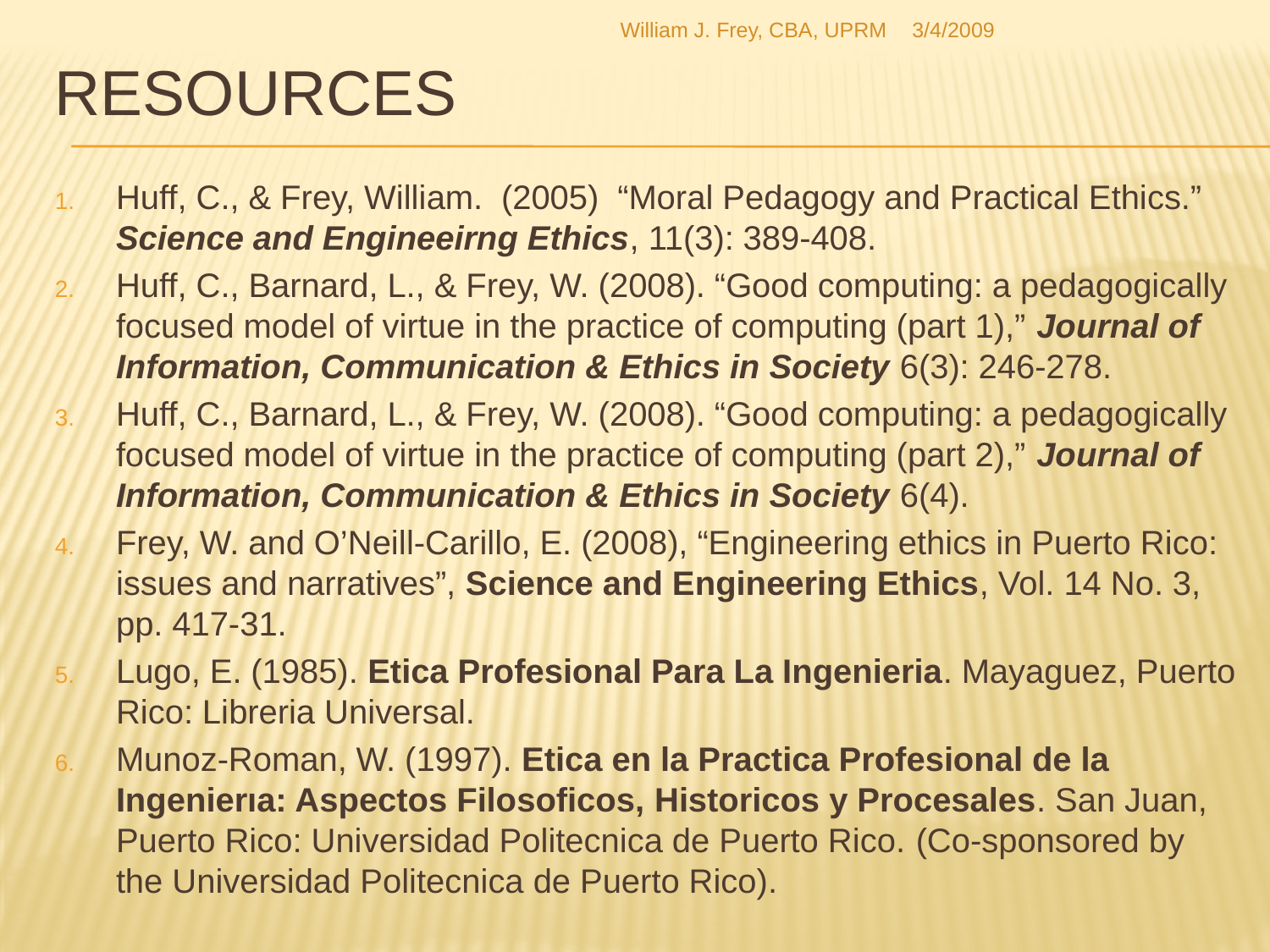

William J. Frey, CBA, UPRM
3/4/2009
# Resources
Huff, C., & Frey, William.  (2005)  “Moral Pedagogy and Practical Ethics.”  Science and Engineeirng Ethics, 11(3): 389-408.
Huff, C., Barnard, L., & Frey, W. (2008). “Good computing: a pedagogically focused model of virtue in the practice of computing (part 1),” Journal of Information, Communication & Ethics in Society 6(3): 246-278.
Huff, C., Barnard, L., & Frey, W. (2008). “Good computing: a pedagogically focused model of virtue in the practice of computing (part 2),” Journal of Information, Communication & Ethics in Society 6(4).
Frey, W. and O’Neill-Carillo, E. (2008), “Engineering ethics in Puerto Rico: issues and narratives”, Science and Engineering Ethics, Vol. 14 No. 3, pp. 417-31.
Lugo, E. (1985). Etica Profesional Para La Ingenieria. Mayaguez, Puerto Rico: Libreria Universal.
Munoz-Roman, W. (1997). Etica en la Practica Profesional de la Ingenierıa: Aspectos Filosoficos, Historicos y Procesales. San Juan, Puerto Rico: Universidad Politecnica de Puerto Rico. (Co-sponsored by the Universidad Politecnica de Puerto Rico).